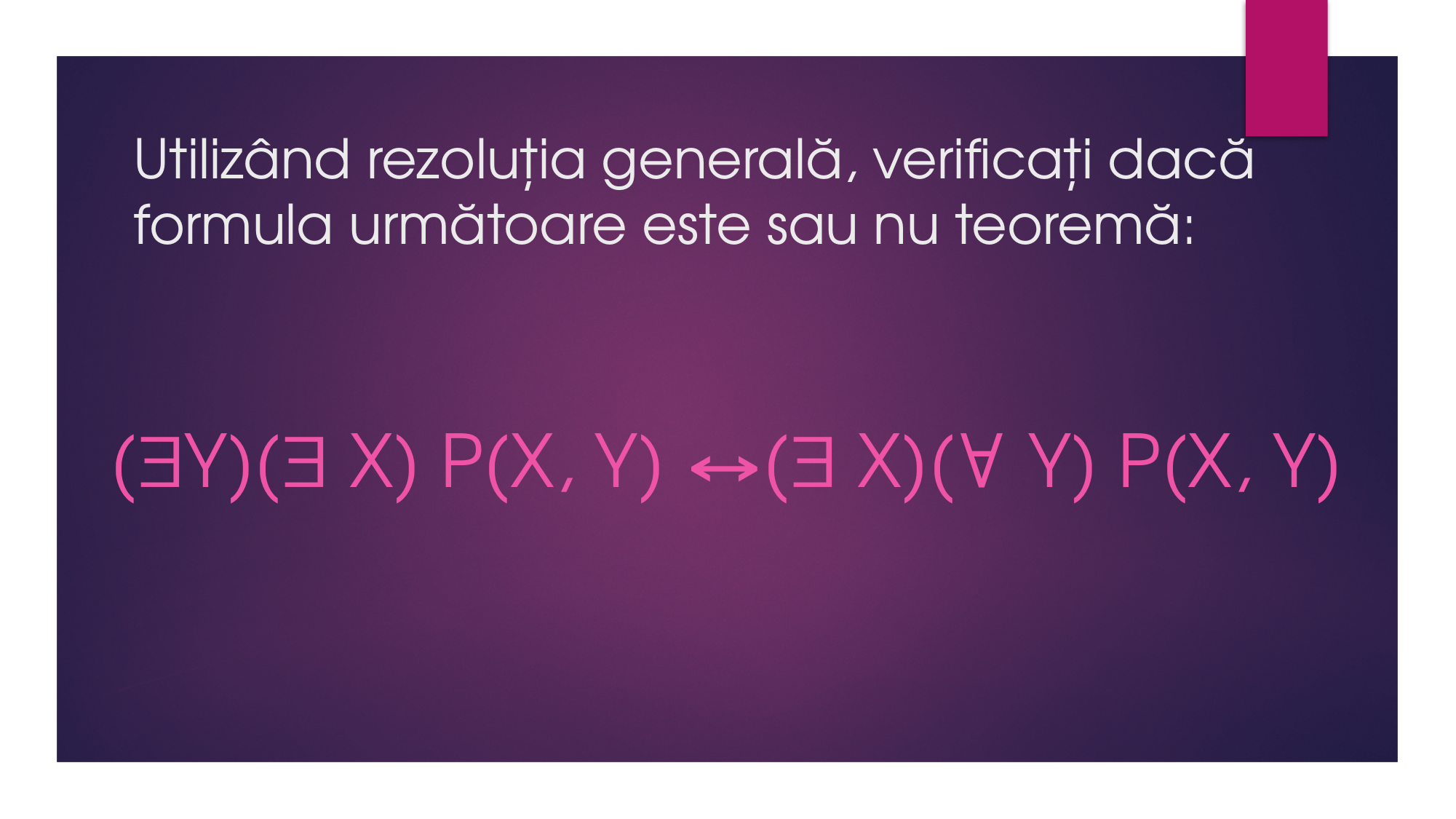

# Utilizând rezoluţia generală, verificaţi dacă formula următoare este sau nu teoremă:
(∃y)(∃ x) p(x, y) ↔(∃ x)(∀ y) p(x, y)